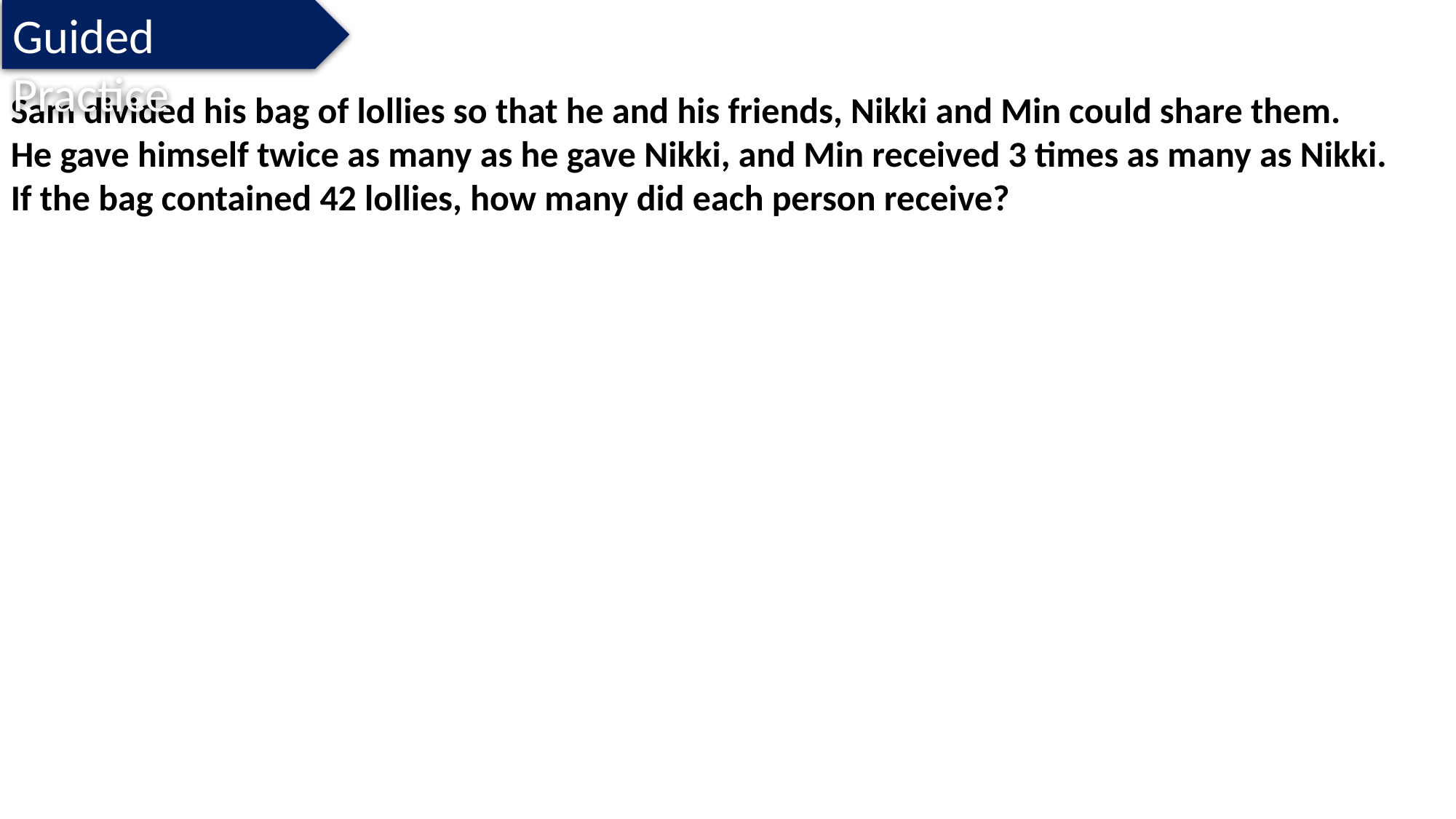

Guided Practice
Sam divided his bag of lollies so that he and his friends, Nikki and Min could share them.
He gave himself twice as many as he gave Nikki, and Min received 3 times as many as Nikki.
If the bag contained 42 lollies, how many did each person receive?